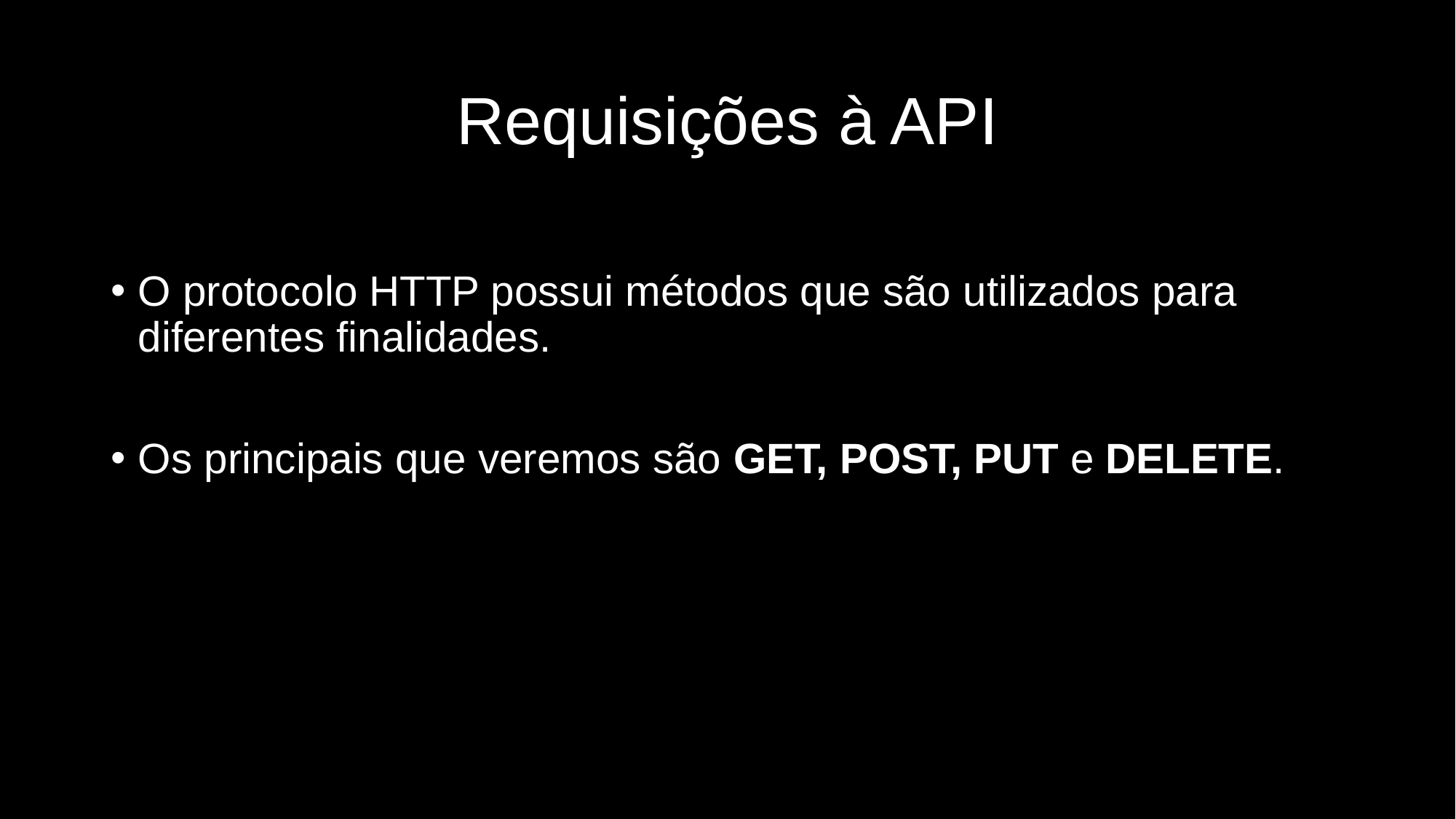

# Requisições à API
O protocolo HTTP possui métodos que são utilizados para diferentes finalidades.

Os principais que veremos são GET, POST, PUT e DELETE.